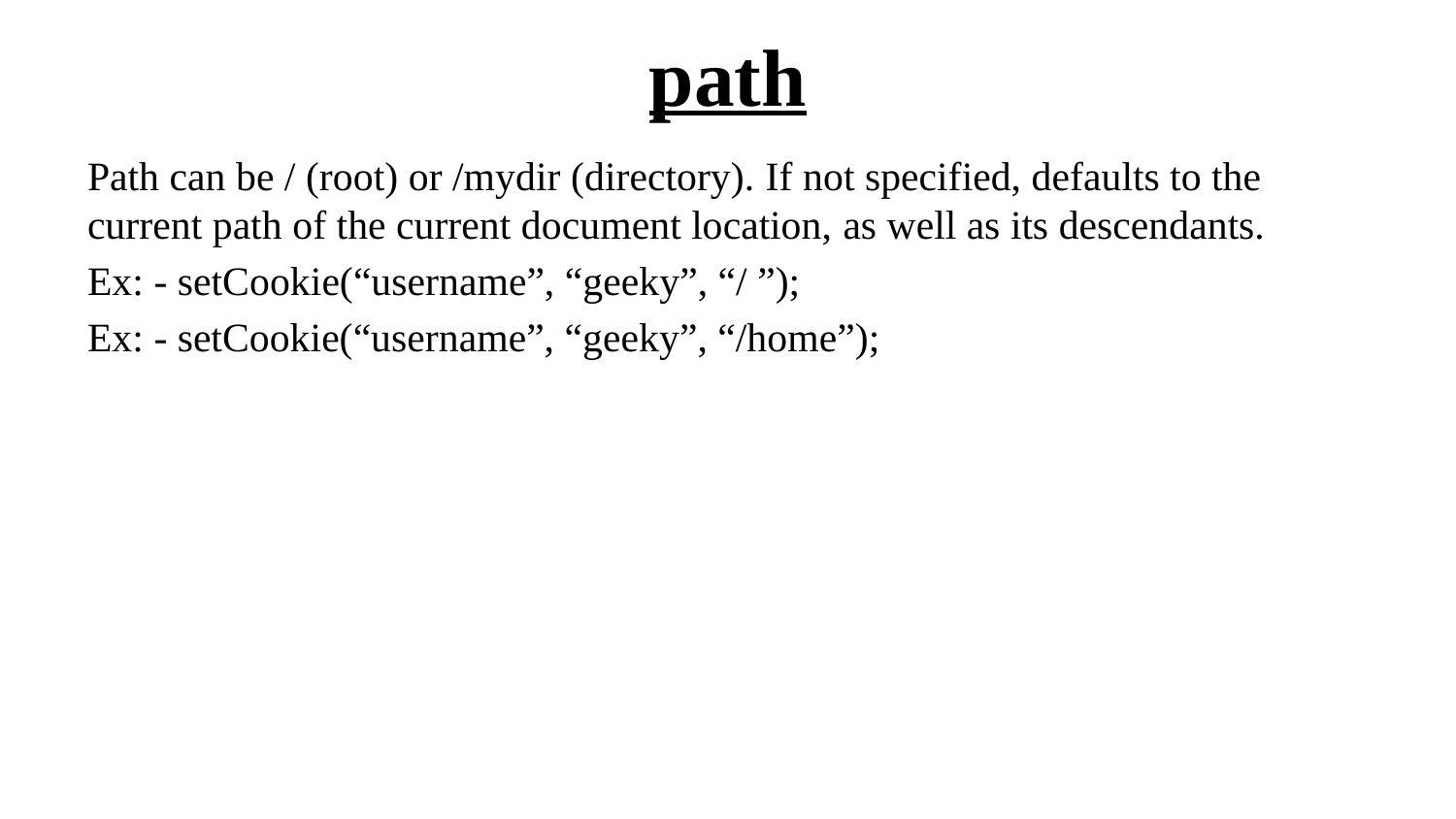

# path
Path can be / (root) or /mydir (directory). If not specified, defaults to the current path of the current document location, as well as its descendants.
Ex: - setCookie(“username”, “geeky”, “/ ”);
Ex: - setCookie(“username”, “geeky”, “/home”);